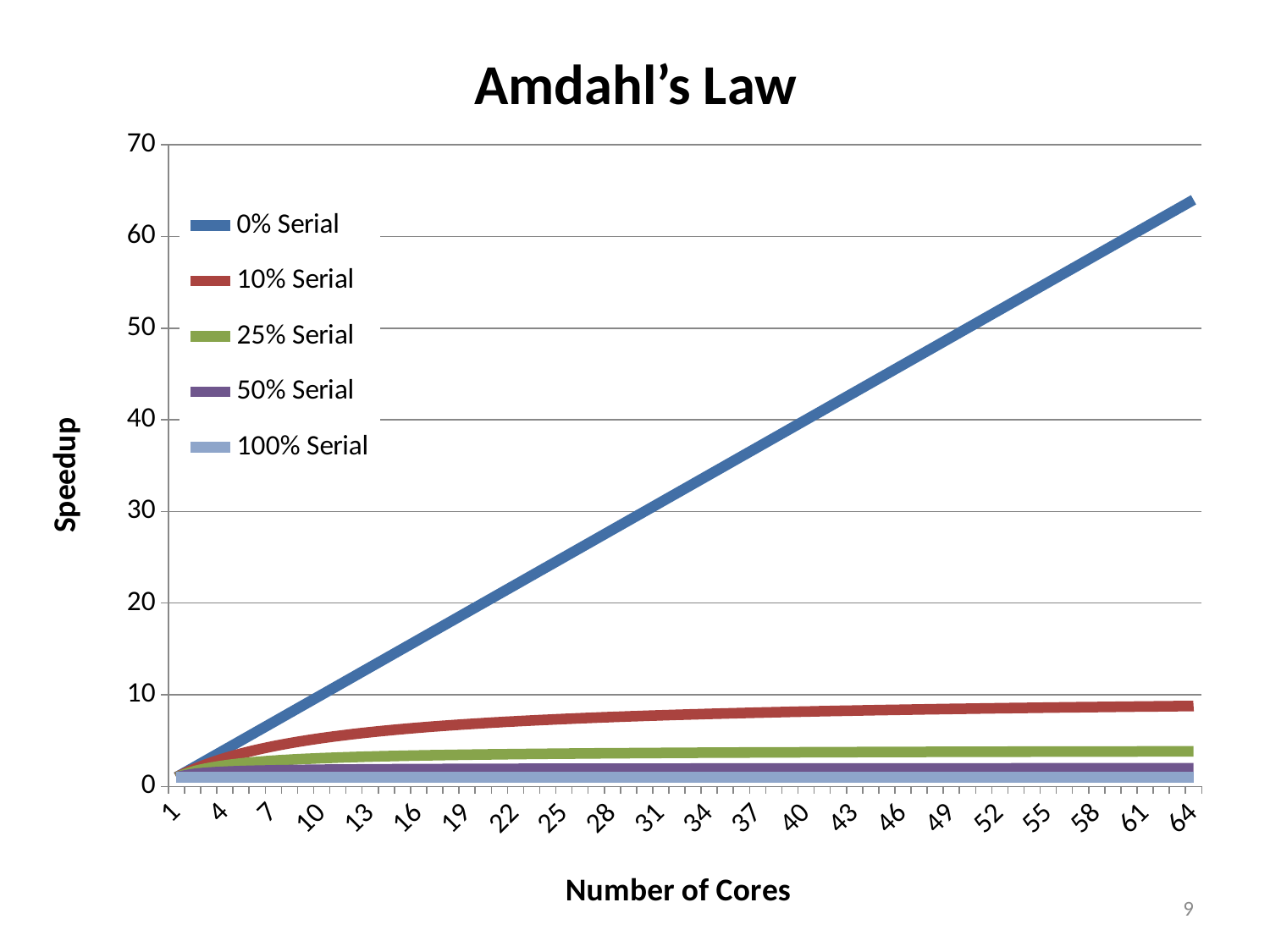

Amdahl’s Law

### Chart

| Category | 0% Serial | 10% Serial | 25% Serial | 50% Serial | 100% Serial |
|---|---|---|---|---|---|
| 1 | 1.0 | 1.0 | 1.0 | 1.0 | 1.0 |
| 2 | 2.0 | 1.8181818181818181 | 1.6 | 1.3333333333333333 | 1.0 |
| 3 | 3.0 | 2.5 | 2.0 | 1.5 | 1.0 |
| 4 | 4.0 | 3.0769230769230766 | 2.2857142857142856 | 1.6 | 1.0 |
| 5 | 5.0 | 3.571428571428571 | 2.5 | 1.6666666666666667 | 1.0 |
| 6 | 6.0 | 4.0 | 2.6666666666666665 | 1.7142857142857142 | 1.0 |
| 7 | 7.0 | 4.375 | 2.8 | 1.75 | 1.0 |
| 8 | 8.0 | 4.705882352941176 | 2.909090909090909 | 1.7777777777777777 | 1.0 |
| 9 | 9.0 | 5.0 | 3.0 | 1.7999999999999998 | 1.0 |
| 10 | 10.0 | 5.2631578947368425 | 3.0769230769230766 | 1.8181818181818181 | 1.0 |
| 11 | 11.0 | 5.5 | 3.142857142857143 | 1.8333333333333335 | 1.0 |
| 12 | 12.0 | 5.714285714285714 | 3.2 | 1.8461538461538463 | 1.0 |
| 13 | 13.0 | 5.909090909090909 | 3.25 | 1.8571428571428572 | 1.0 |
| 14 | 14.0 | 6.086956521739129 | 3.294117647058824 | 1.8666666666666667 | 1.0 |
| 15 | 15.0 | 6.25 | 3.3333333333333335 | 1.875 | 1.0 |
| 16 | 16.0 | 6.4 | 3.3684210526315788 | 1.8823529411764706 | 1.0 |
| 17 | 17.0 | 6.538461538461538 | 3.4 | 1.8888888888888888 | 1.0 |
| 18 | 18.0 | 6.666666666666666 | 3.4285714285714284 | 1.894736842105263 | 1.0 |
| 19 | 19.0 | 6.785714285714285 | 3.4545454545454546 | 1.9000000000000001 | 1.0 |
| 20 | 20.0 | 6.896551724137931 | 3.4782608695652177 | 1.9047619047619047 | 1.0 |
| 21 | 21.0 | 7.0 | 3.5 | 1.909090909090909 | 1.0 |
| 22 | 22.0 | 7.096774193548386 | 3.5200000000000005 | 1.9130434782608696 | 1.0 |
| 23 | 23.0 | 7.1875 | 3.5384615384615388 | 1.9166666666666667 | 1.0 |
| 24 | 24.0 | 7.2727272727272725 | 3.5555555555555554 | 1.92 | 1.0 |
| 25 | 25.0 | 7.352941176470588 | 3.571428571428571 | 1.923076923076923 | 1.0 |
| 26 | 26.0 | 7.428571428571427 | 3.586206896551724 | 1.9259259259259258 | 1.0 |
| 27 | 27.0 | 7.5 | 3.5999999999999996 | 1.9285714285714286 | 1.0 |
| 28 | 28.0 | 7.5675675675675675 | 3.6129032258064515 | 1.9310344827586206 | 1.0 |
| 29 | 29.0 | 7.63157894736842 | 3.625 | 1.9333333333333331 | 1.0 |
| 30 | 30.0 | 7.692307692307692 | 3.6363636363636362 | 1.9354838709677418 | 1.0 |
| 31 | 31.0 | 7.75 | 3.647058823529412 | 1.9375 | 1.0 |
| 32 | 32.0 | 7.804878048780487 | 3.657142857142857 | 1.9393939393939394 | 1.0 |
| 33 | 33.0 | 7.857142857142856 | 3.666666666666667 | 1.9411764705882353 | 1.0 |
| 34 | 34.0 | 7.906976744186047 | 3.675675675675676 | 1.942857142857143 | 1.0 |
| 35 | 35.0 | 7.954545454545454 | 3.68421052631579 | 1.9444444444444446 | 1.0 |
| 36 | 36.0 | 8.0 | 3.6923076923076925 | 1.945945945945946 | 1.0 |
| 37 | 37.0 | 8.043478260869565 | 3.6999999999999997 | 1.9473684210526316 | 1.0 |
| 38 | 38.0 | 8.085106382978722 | 3.7073170731707314 | 1.9487179487179485 | 1.0 |
| 39 | 39.0 | 8.125 | 3.7142857142857144 | 1.9500000000000002 | 1.0 |
| 40 | 40.0 | 8.16326530612245 | 3.7209302325581395 | 1.9512195121951221 | 1.0 |
| 41 | 41.0 | 8.2 | 3.727272727272727 | 1.9523809523809523 | 1.0 |
| 42 | 42.0 | 8.235294117647058 | 3.7333333333333334 | 1.9534883720930234 | 1.0 |
| 43 | 43.0 | 8.26923076923077 | 3.739130434782609 | 1.9545454545454544 | 1.0 |
| 44 | 44.0 | 8.30188679245283 | 3.74468085106383 | 1.9555555555555555 | 1.0 |
| 45 | 45.0 | 8.333333333333332 | 3.75 | 1.956521739130435 | 1.0 |
| 46 | 46.0 | 8.363636363636363 | 3.7551020408163263 | 1.957446808510638 | 1.0 |
| 47 | 47.0 | 8.392857142857142 | 3.7600000000000002 | 1.9583333333333335 | 1.0 |
| 48 | 48.0 | 8.421052631578947 | 3.764705882352941 | 1.959183673469388 | 1.0 |
| 49 | 49.00000000000001 | 8.448275862068964 | 3.769230769230769 | 1.96 | 1.0 |
| 50 | 50.0 | 8.47457627118644 | 3.773584905660377 | 1.9607843137254901 | 1.0 |
| 51 | 51.0 | 8.5 | 3.7777777777777777 | 1.9615384615384617 | 1.0 |
| 52 | 52.0 | 8.524590163934427 | 3.7818181818181817 | 1.9622641509433965 | 1.0 |
| 53 | 53.0 | 8.548387096774194 | 3.7857142857142856 | 1.962962962962963 | 1.0 |
| 54 | 54.0 | 8.571428571428571 | 3.789473684210526 | 1.9636363636363634 | 1.0 |
| 55 | 55.0 | 8.59375 | 3.7931034482758625 | 1.9642857142857144 | 1.0 |
| 56 | 56.0 | 8.615384615384615 | 3.7966101694915255 | 1.9649122807017545 | 1.0 |
| 57 | 57.0 | 8.636363636363637 | 3.8000000000000003 | 1.9655172413793103 | 1.0 |
| 58 | 58.0 | 8.656716417910447 | 3.8032786885245904 | 1.9661016949152543 | 1.0 |
| 59 | 59.0 | 8.676470588235293 | 3.8064516129032255 | 1.9666666666666668 | 1.0 |
| 60 | 60.0 | 8.695652173913043 | 3.8095238095238093 | 1.9672131147540985 | 1.0 |
| 61 | 61.0 | 8.714285714285714 | 3.8125 | 1.967741935483871 | 1.0 |
| 62 | 62.0 | 8.732394366197184 | 3.8153846153846156 | 1.9682539682539684 | 1.0 |
| 63 | 63.0 | 8.75 | 3.818181818181818 | 1.96875 | 1.0 |
| 64 | 64.0 | 8.767123287671232 | 3.8208955223880596 | 1.9692307692307693 | 1.0 |
9